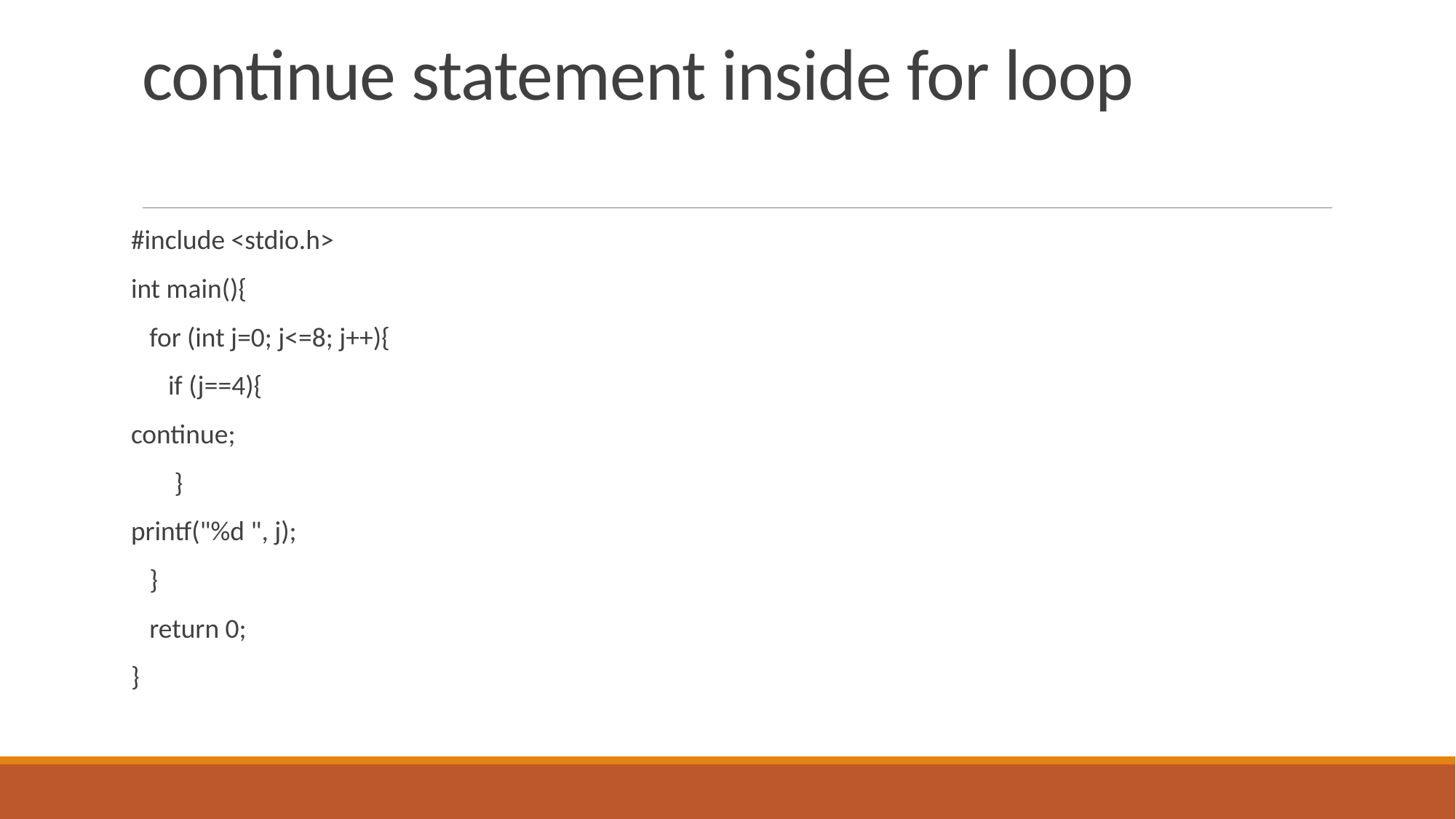

# continue statement inside for loop
#include <stdio.h>
int main(){
   for (int j=0; j<=8; j++){
      if (j==4){
continue;
       }
printf("%d ", j);
   }
   return 0;
}